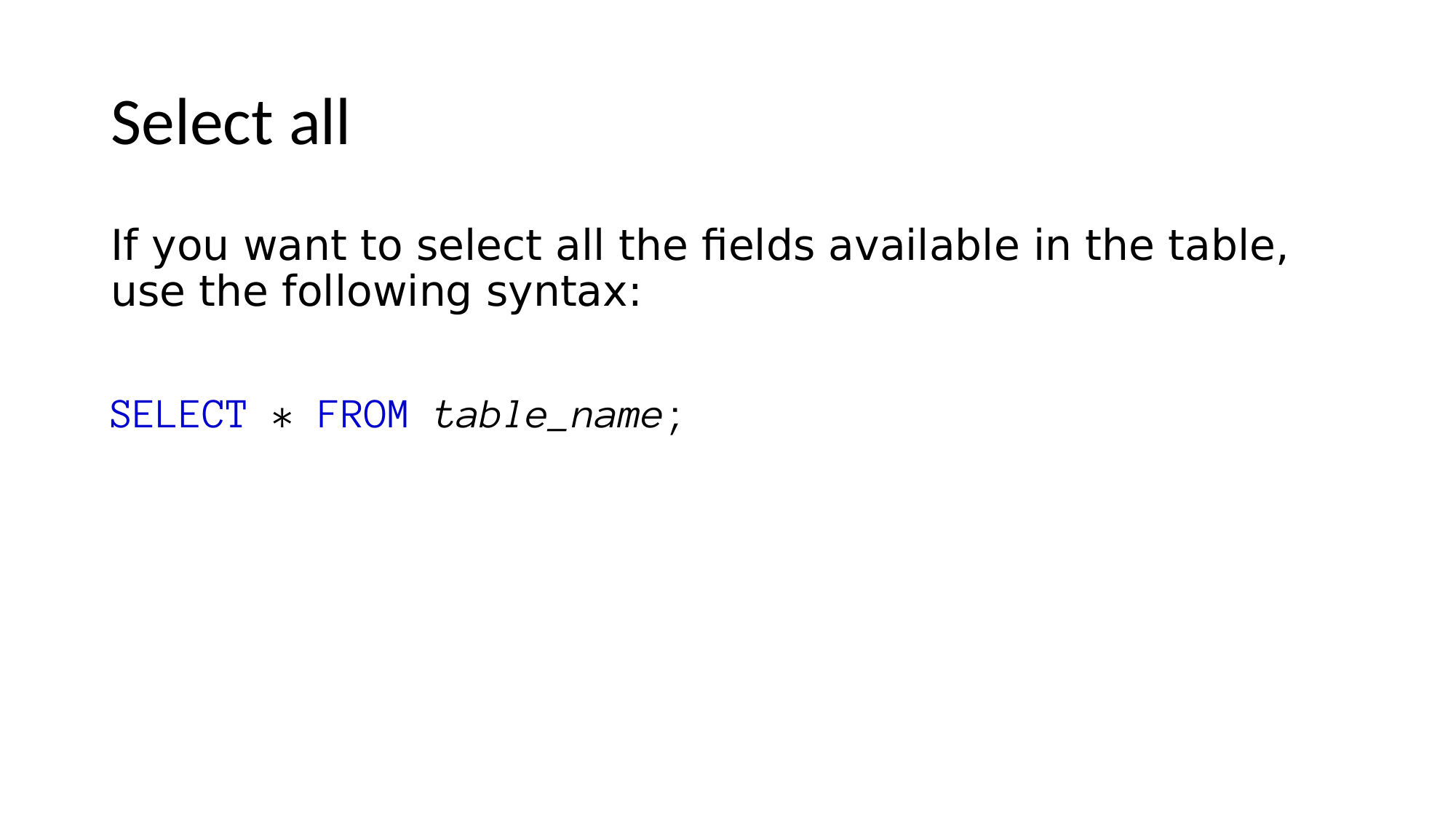

# Select all
If you want to select all the fields available in the table, use the following syntax:

SELECT * FROM table_name;